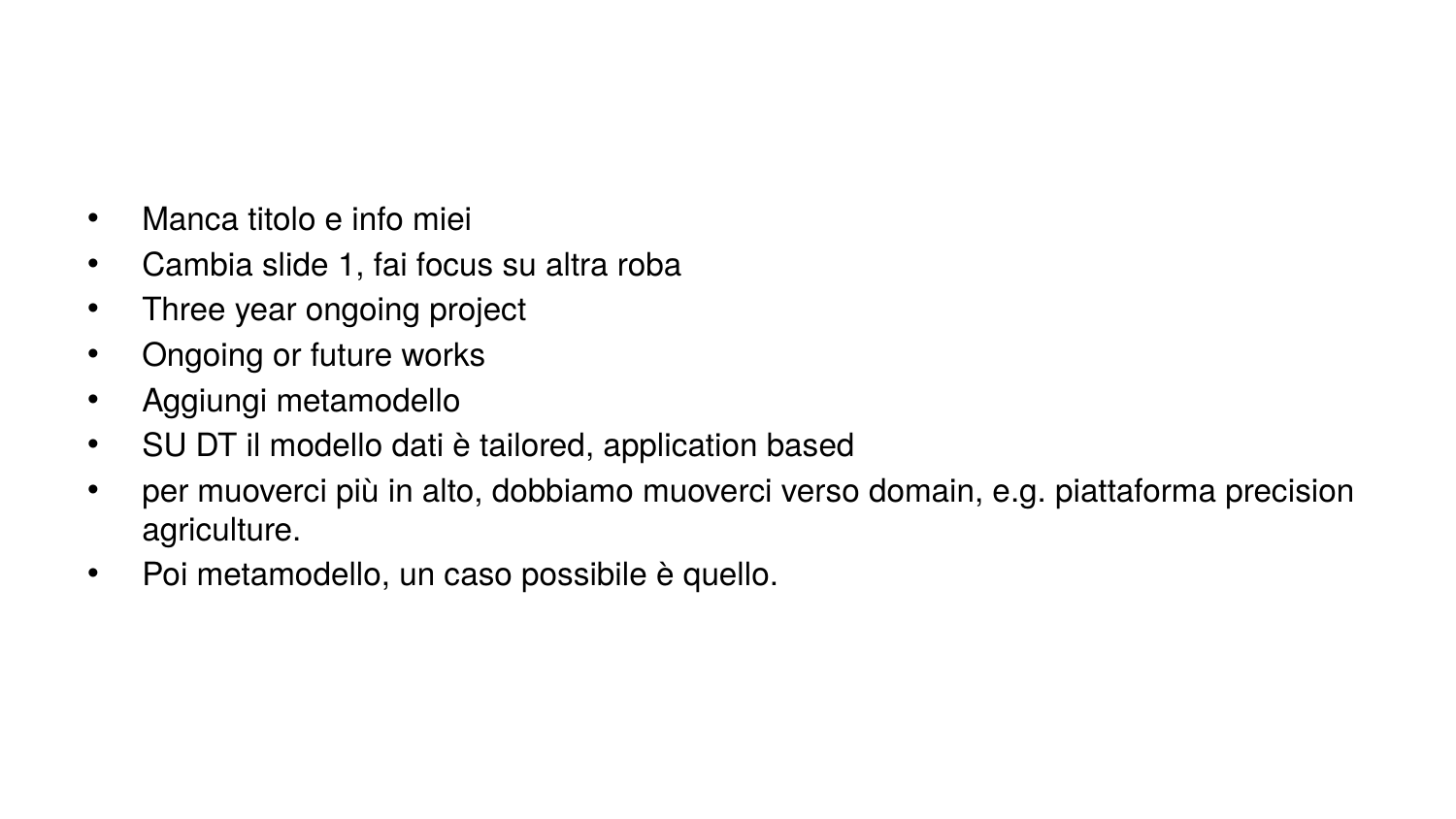

Manca titolo e info miei
Cambia slide 1, fai focus su altra roba
Three year ongoing project
Ongoing or future works
Aggiungi metamodello
SU DT il modello dati è tailored, application based
per muoverci più in alto, dobbiamo muoverci verso domain, e.g. piattaforma precision agriculture.
Poi metamodello, un caso possibile è quello.